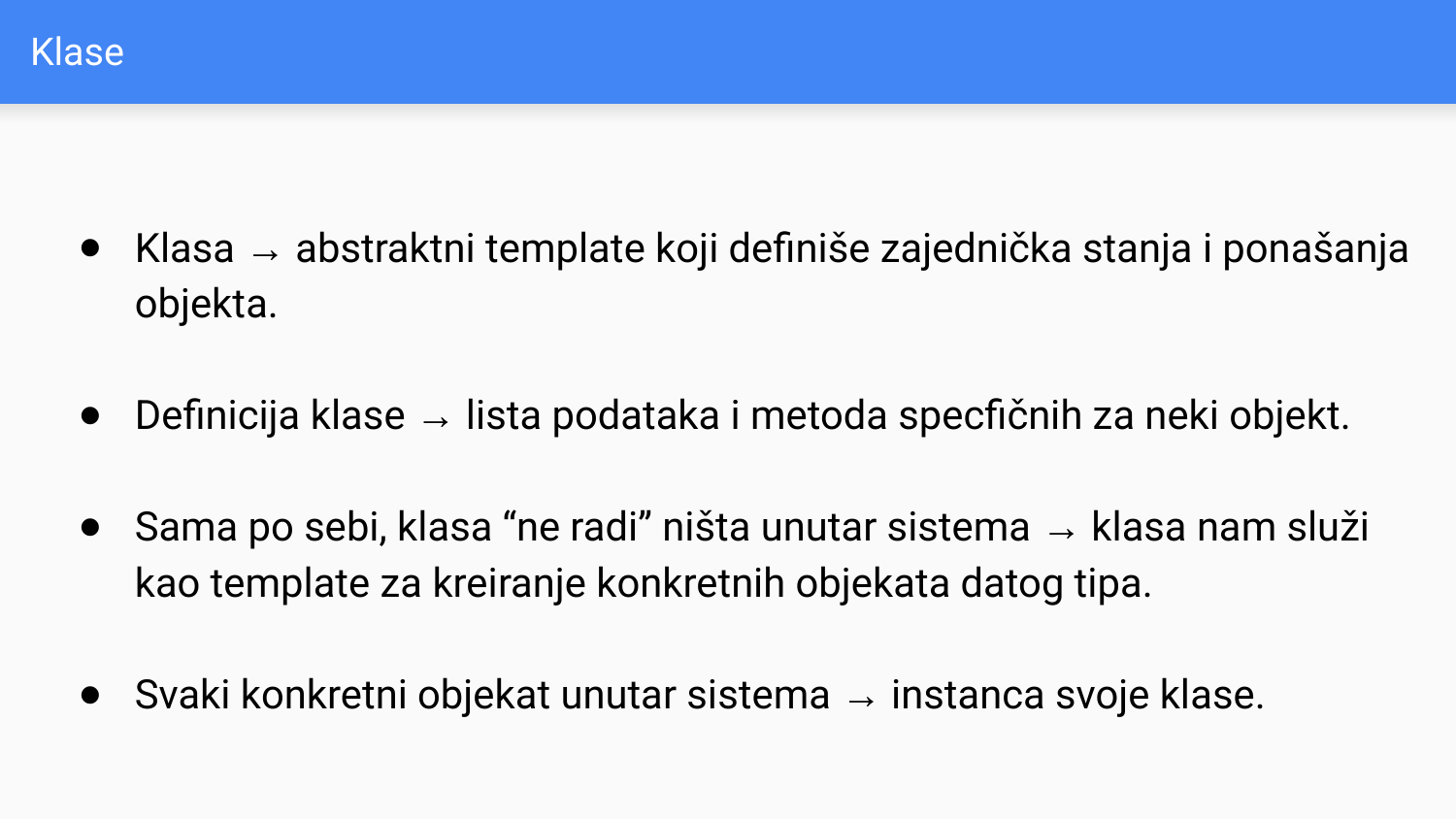

# Klase

Klasa → abstraktni template koji definiše zajednička stanja i ponašanja objekta.
Definicija klase → lista podataka i metoda specfičnih za neki objekt.
Sama po sebi, klasa “ne radi” ništa unutar sistema → klasa nam služi kao template za kreiranje konkretnih objekata datog tipa.
Svaki konkretni objekat unutar sistema → instanca svoje klase.